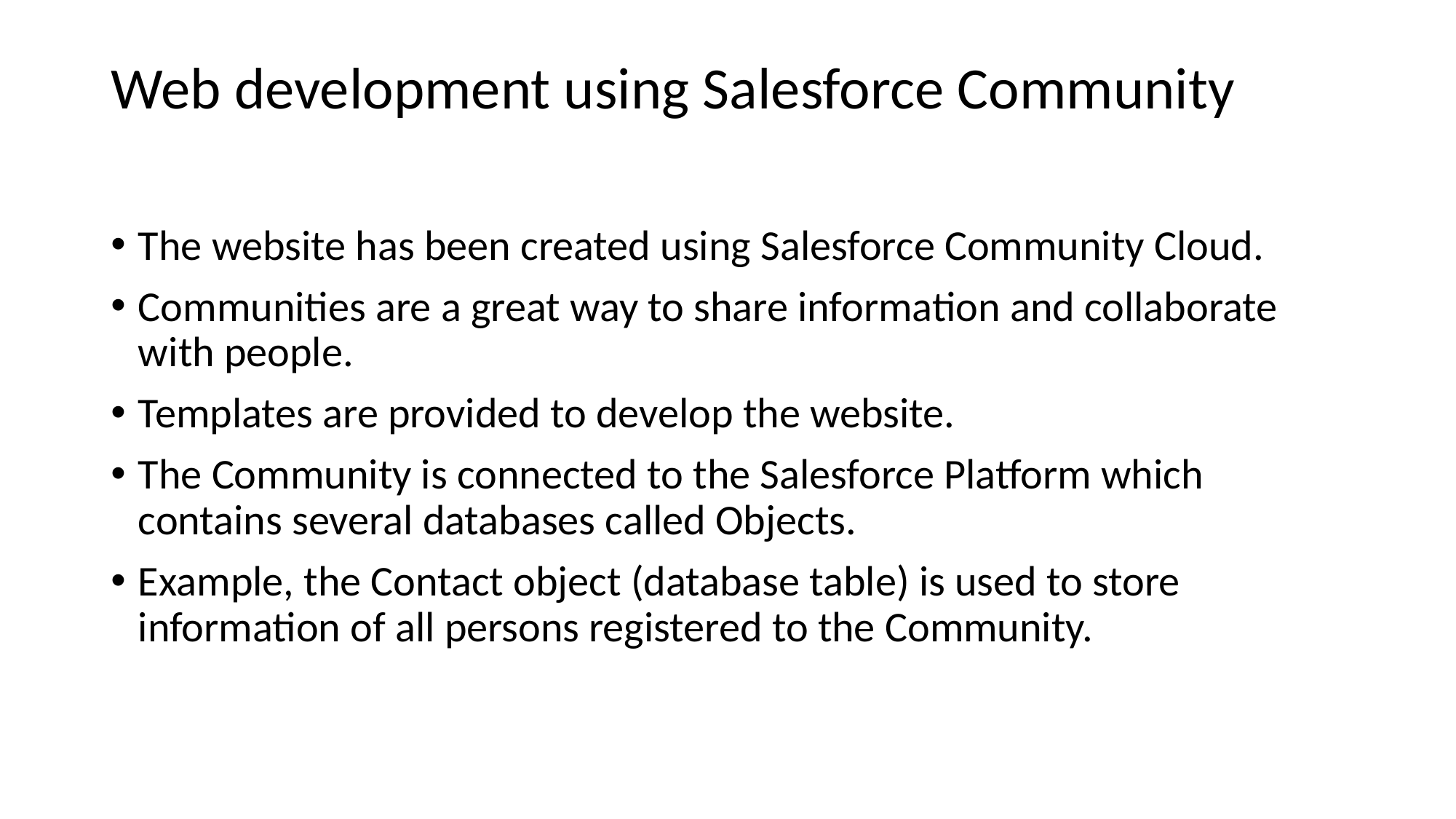

# Web development using Salesforce Community
The website has been created using Salesforce Community Cloud.
Communities are a great way to share information and collaborate with people.
Templates are provided to develop the website.
The Community is connected to the Salesforce Platform which contains several databases called Objects.
Example, the Contact object (database table) is used to store information of all persons registered to the Community.